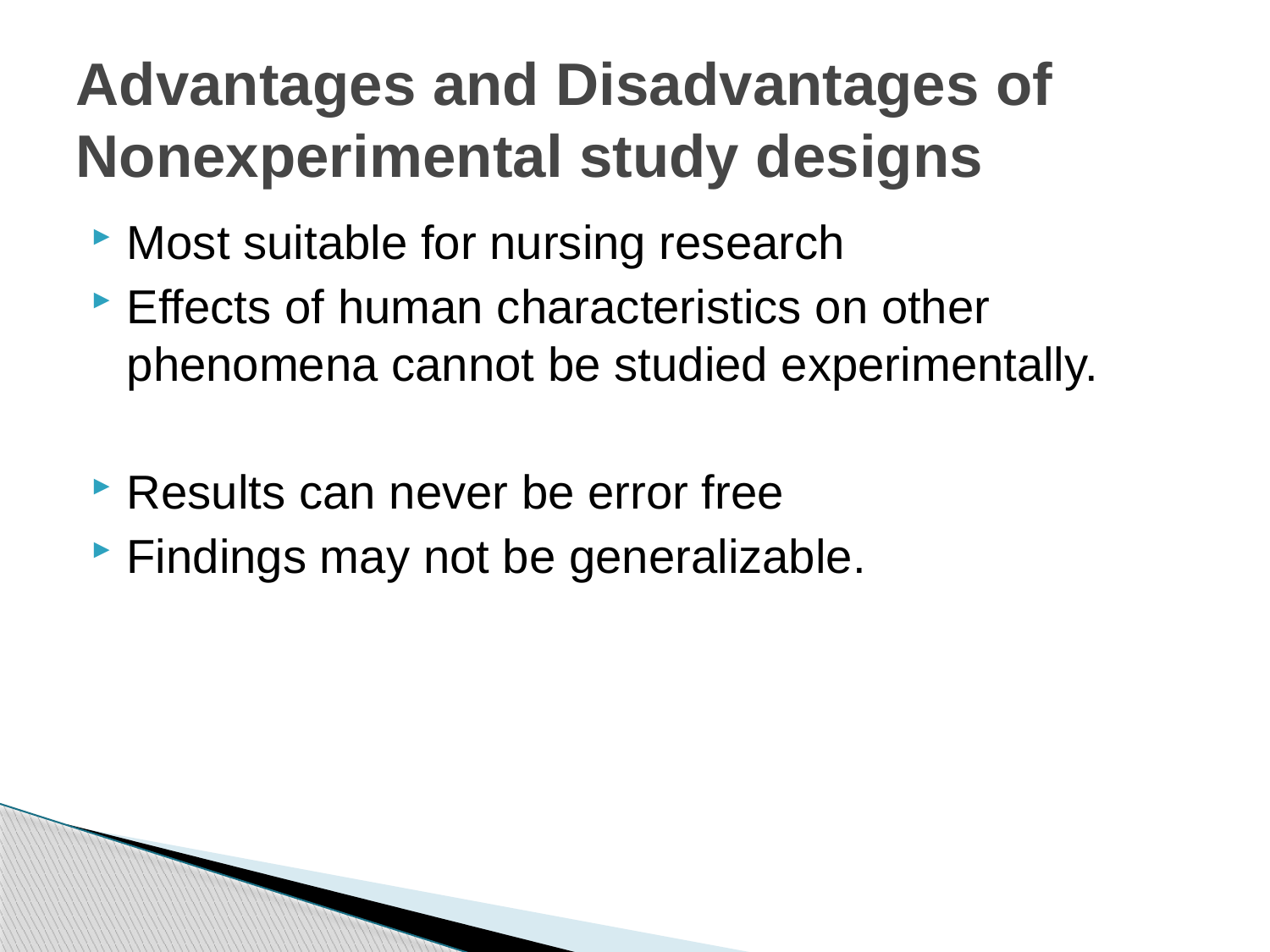

# Advantages and Disadvantages of Nonexperimental study designs
Most suitable for nursing research
Effects of human characteristics on other phenomena cannot be studied experimentally.

Results can never be error free
Findings may not be generalizable.